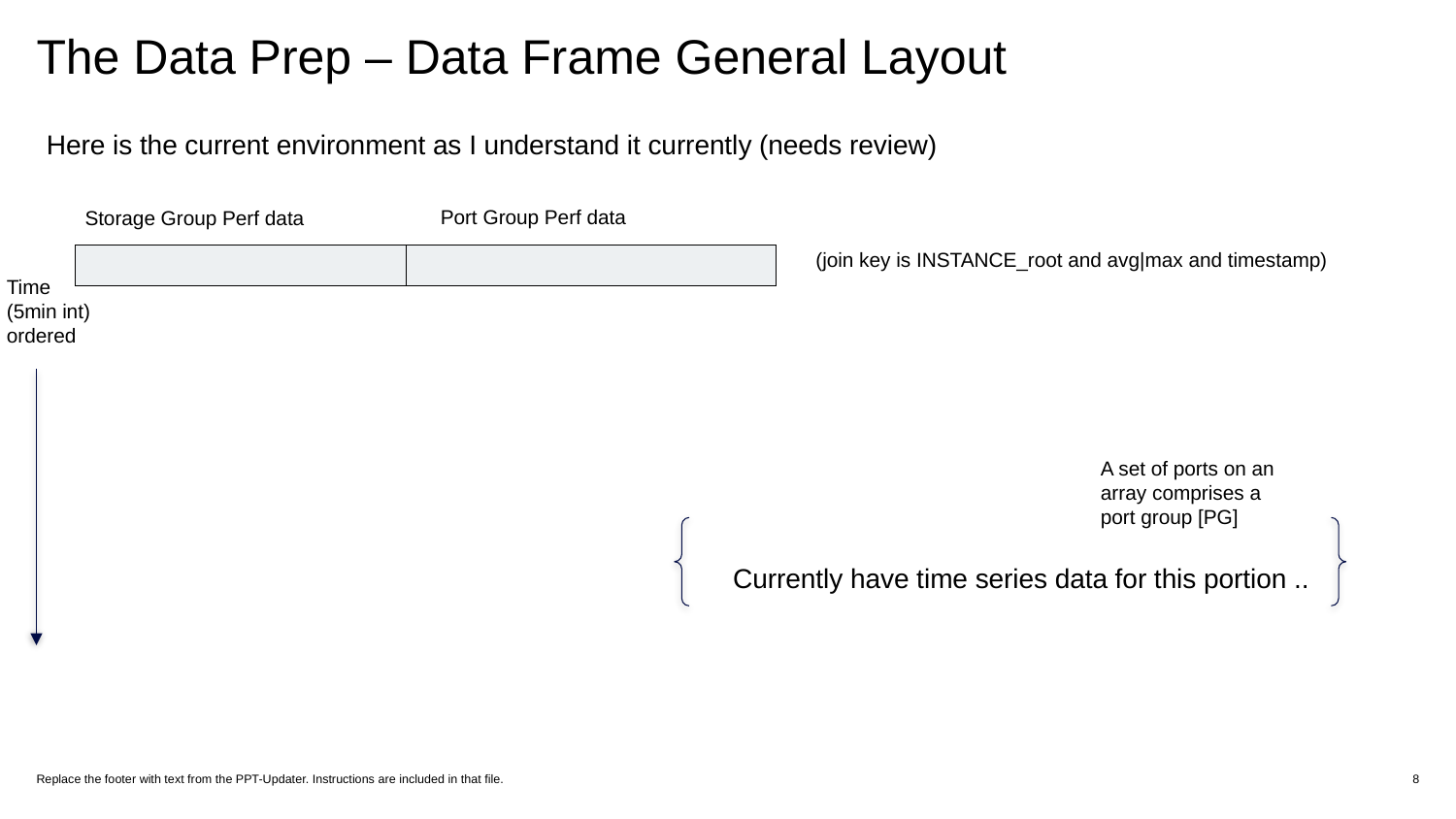

# The Data Prep – Data Frame General Layout
Here is the current environment as I understand it currently (needs review)
Port Group Perf data
Storage Group Perf data
(join key is INSTANCE_root and avg|max and timestamp)

Time
(5min int)
ordered
A set of ports on an array comprises a port group [PG]

Currently have time series data for this portion ..
Replace the footer with text from the PPT-Updater. Instructions are included in that file.
8